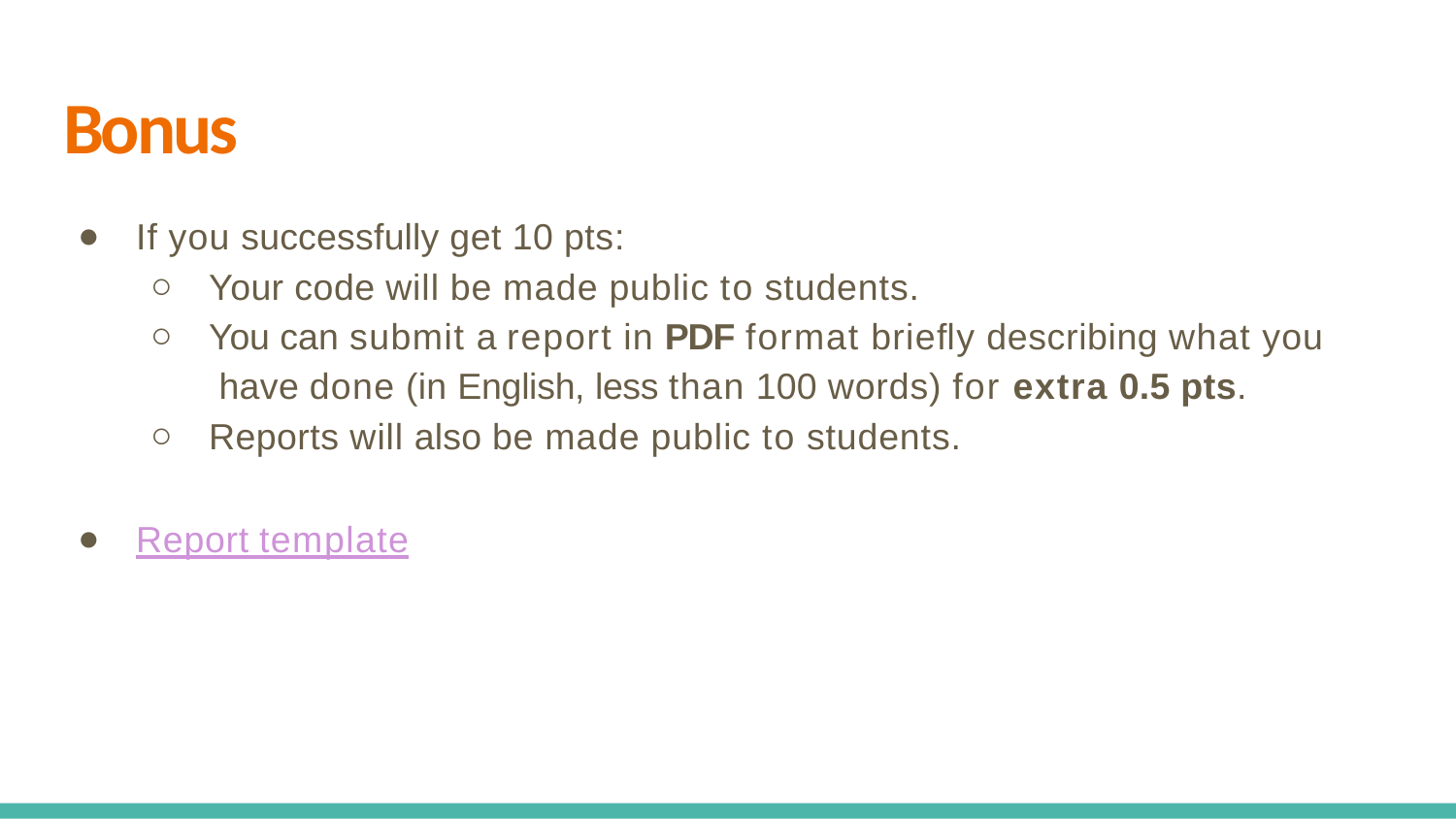

# Bonus
If you successfully get 10 pts:
Your code will be made public to students.
You can submit a report in PDF format brieﬂy describing what you  have done (in English, less than 100 words) for extra 0.5 pts.
Reports will also be made public to students.

Report template